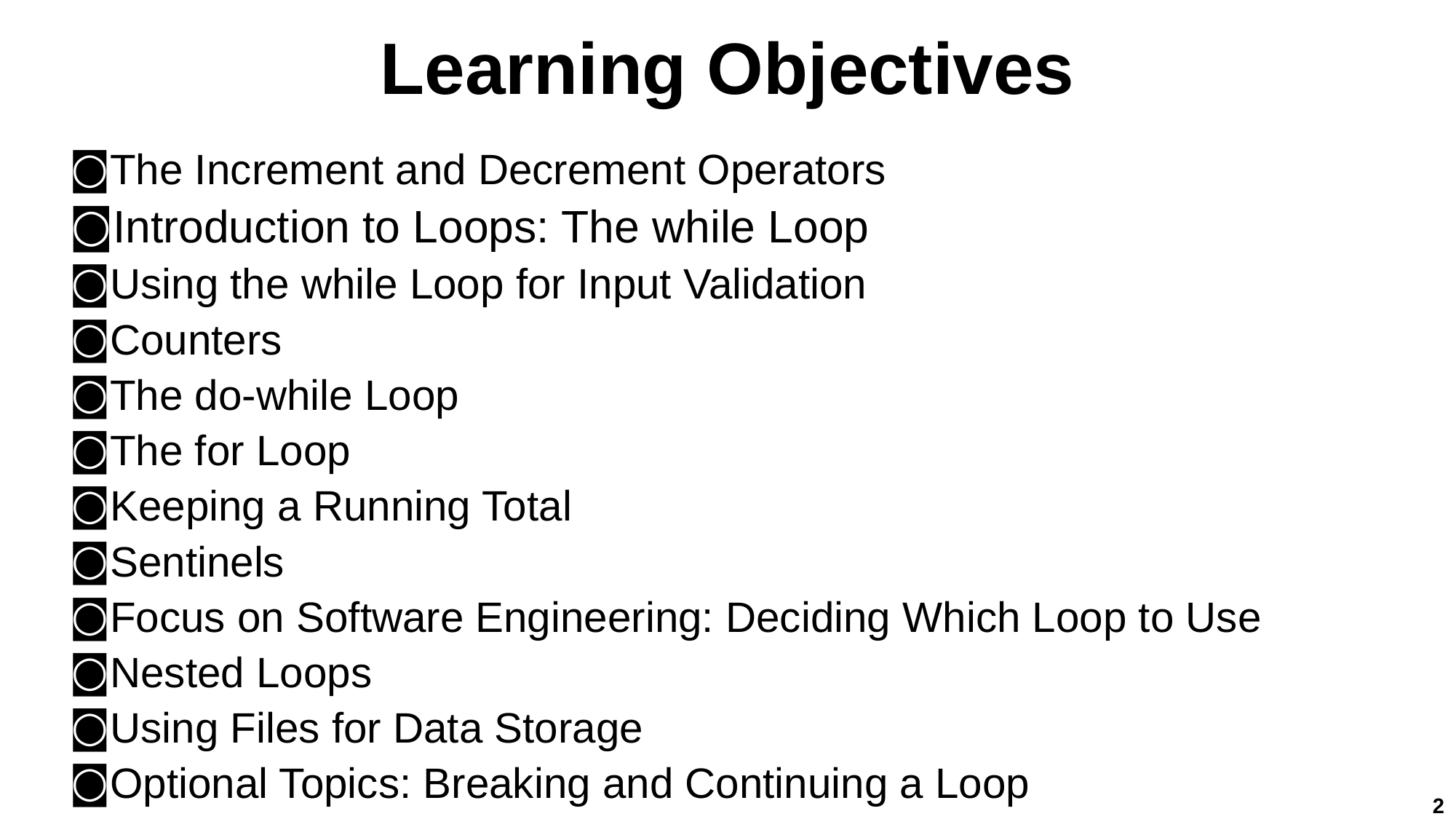

# Learning Objectives
The Increment and Decrement Operators
Introduction to Loops: The while Loop
Using the while Loop for Input Validation
Counters
The do-while Loop
The for Loop
Keeping a Running Total
Sentinels
Focus on Software Engineering: Deciding Which Loop to Use
Nested Loops
Using Files for Data Storage
Optional Topics: Breaking and Continuing a Loop
2